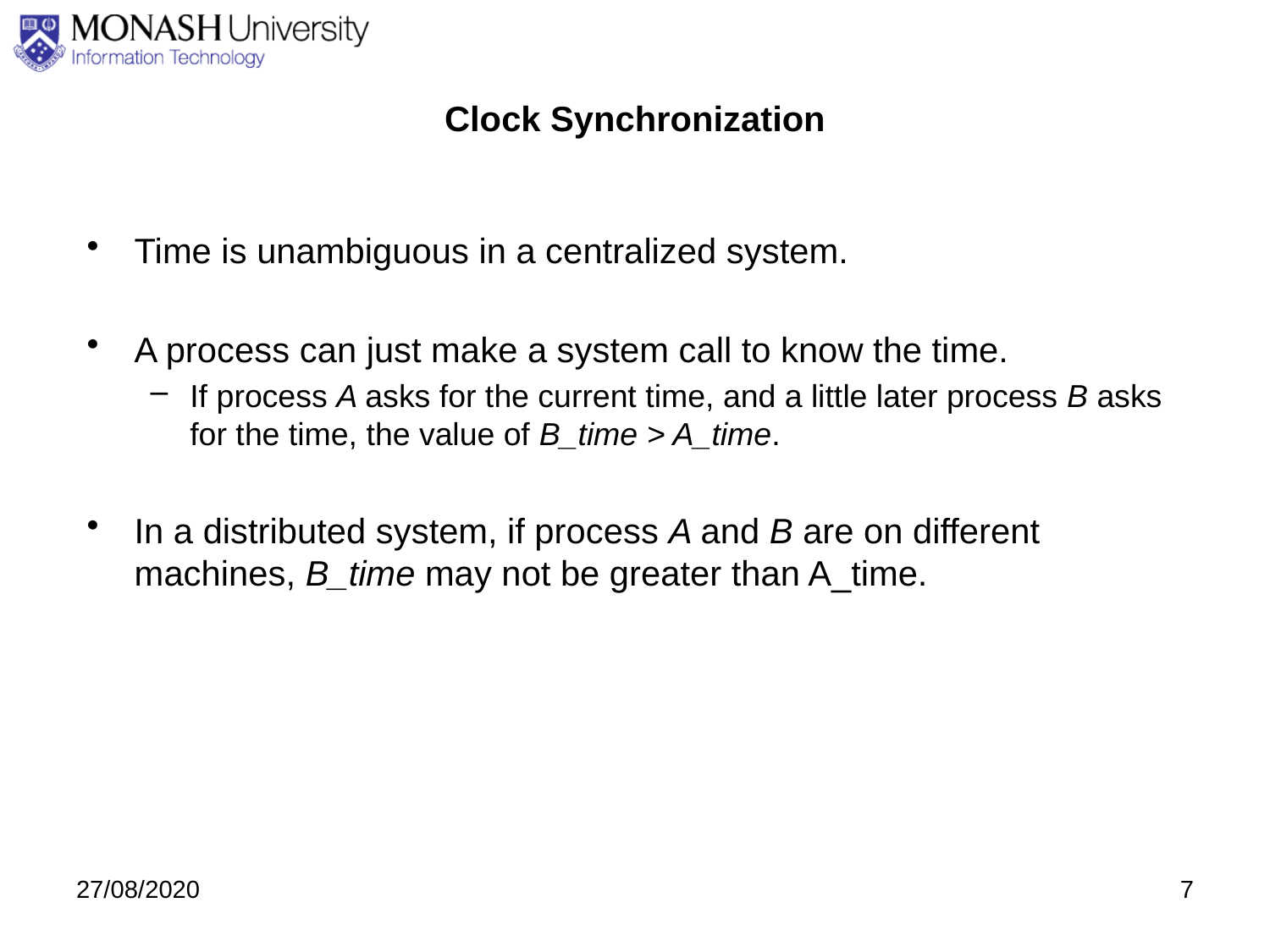

# Clock Synchronization
Time is unambiguous in a centralized system.

A process can just make a system call to know the time.
If process A asks for the current time, and a little later process B asks for the time, the value of B_time > A_time.

In a distributed system, if process A and B are on different machines, B_time may not be greater than A_time.
27/08/2020
7